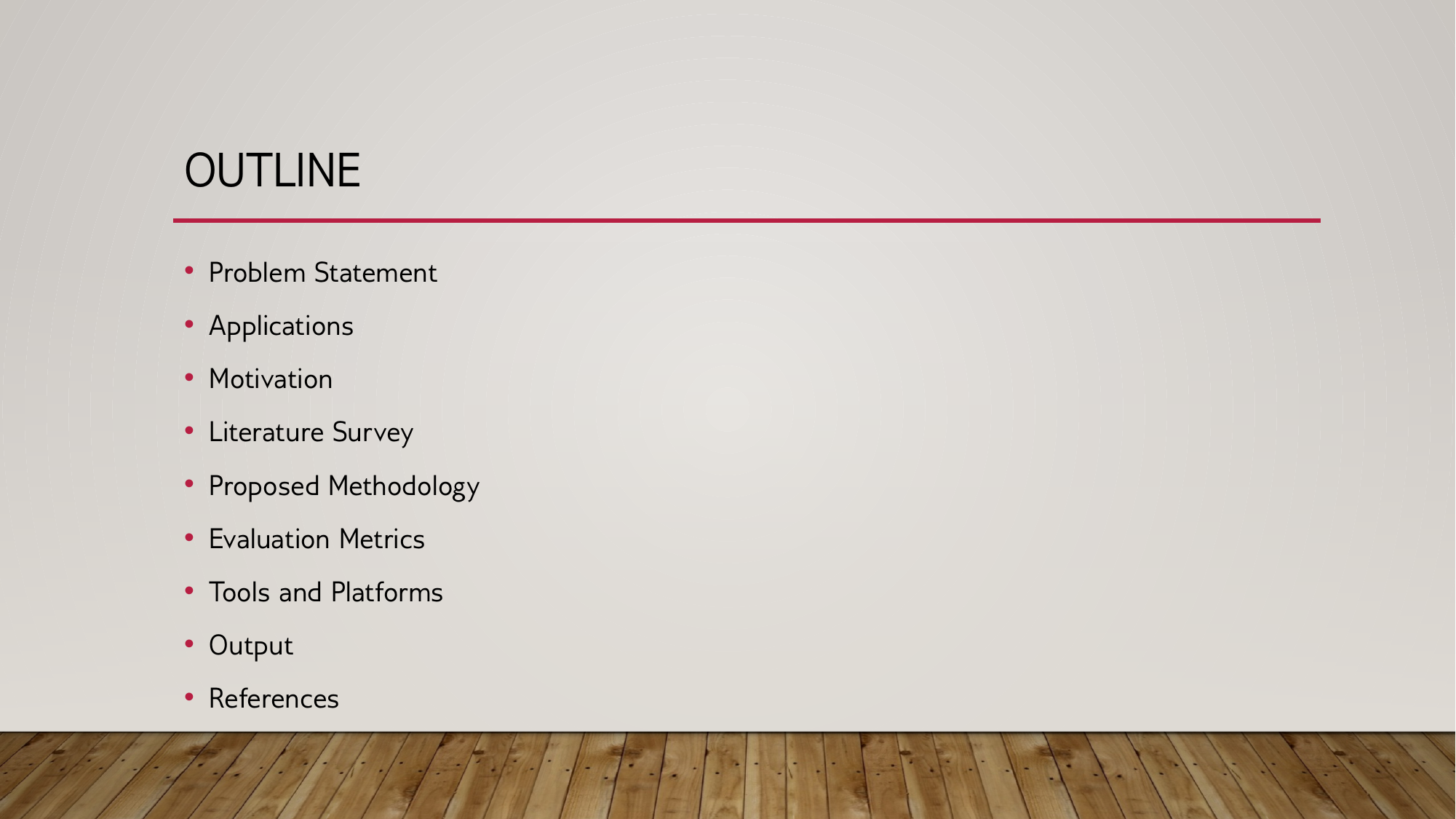

# Outline
Problem Statement
Applications
Motivation
Literature Survey
Proposed Methodology
Evaluation Metrics
Tools and Platforms
Output
References